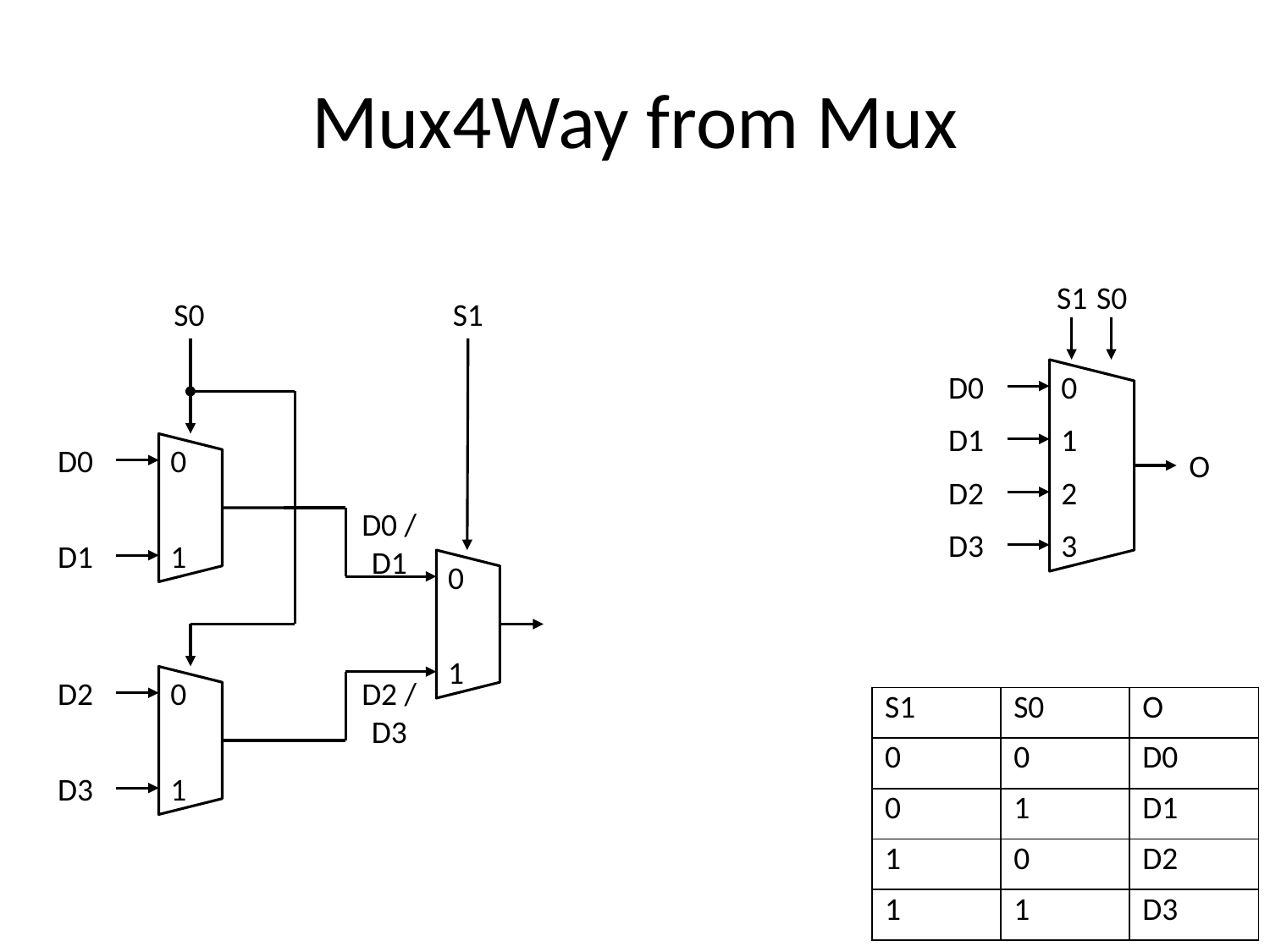

# Mux4Way from Mux
S1
S0
S0
S1
D0
0

D1

1
D0
0
O

D2
2
D0 / D1
D3
3
D1
1
0

1
D2
0
| S1 | S0 | O |
| --- | --- | --- |
| 0 | 0 | D0 |
| 0 | 1 | D1 |
| 1 | 0 | D2 |
| 1 | 1 | D3 |
D2 / D3

D3
1